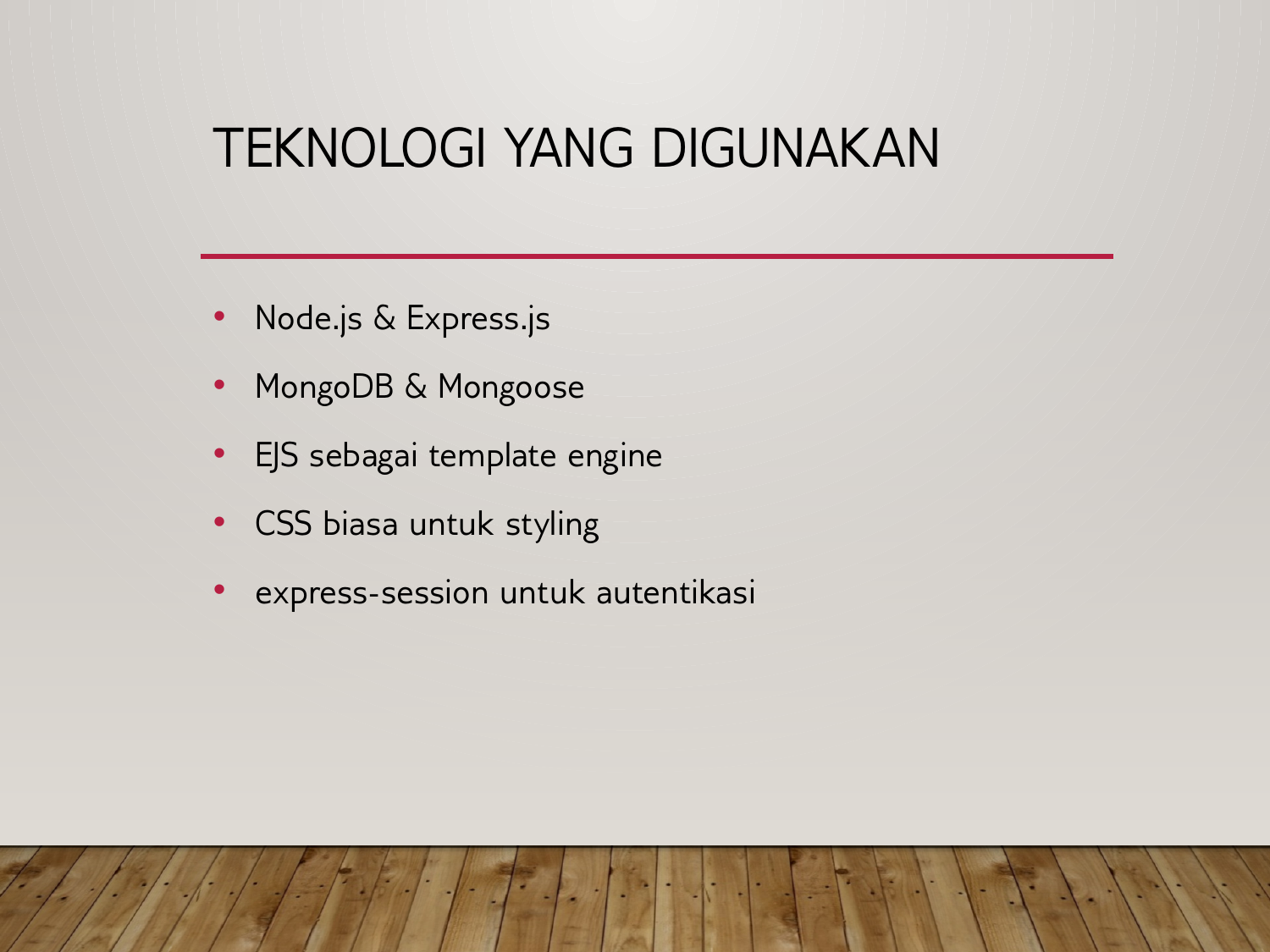

# Teknologi yang Digunakan
 Node.js & Express.js
 MongoDB & Mongoose
 EJS sebagai template engine
 CSS biasa untuk styling
 express-session untuk autentikasi